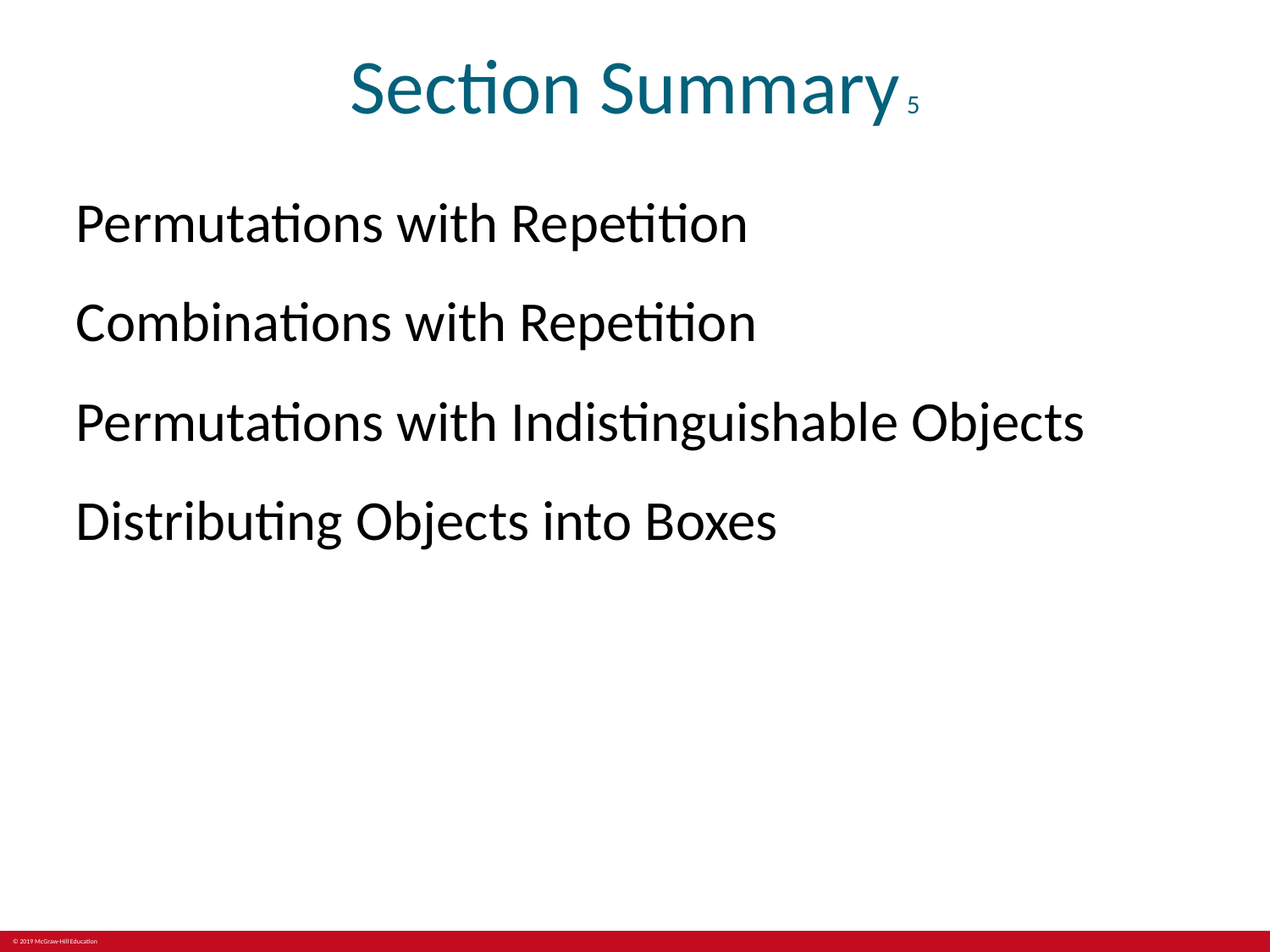

# Section Summary 5
Permutations with Repetition
Combinations with Repetition
Permutations with Indistinguishable Objects
Distributing Objects into Boxes